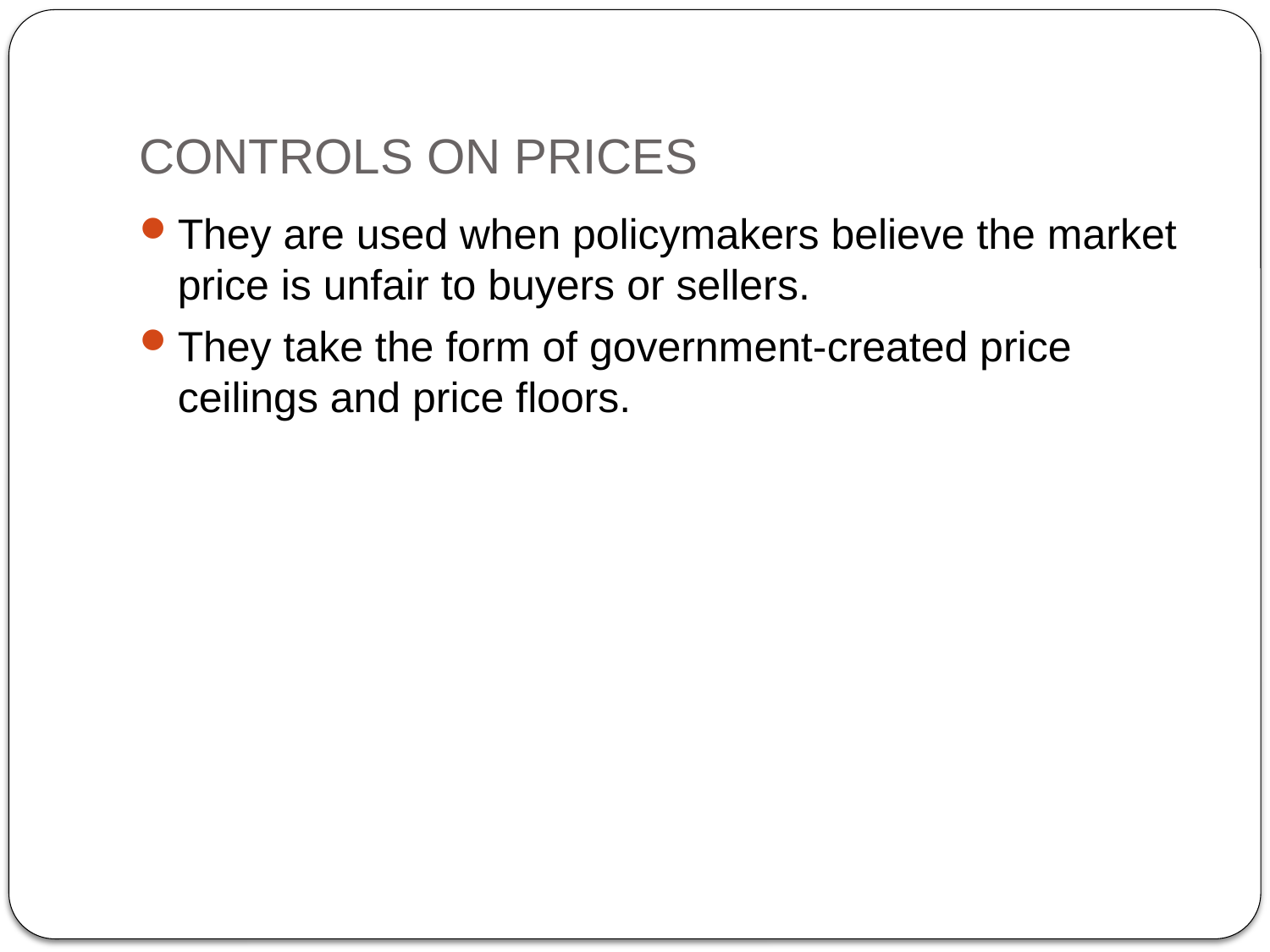

# CONTROLS ON PRICES
They are used when policymakers believe the market price is unfair to buyers or sellers.
They take the form of government-created price ceilings and price floors.